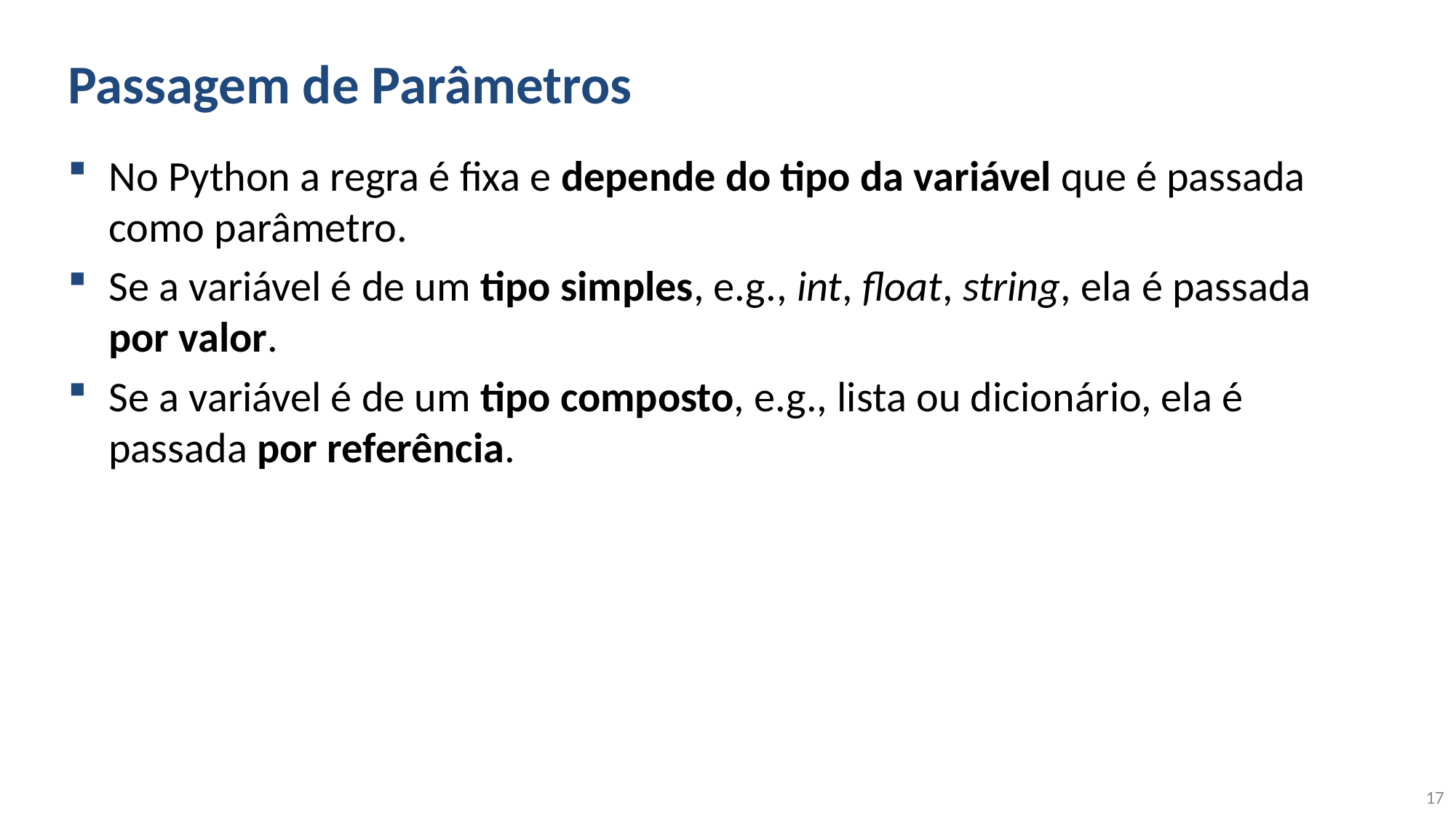

# Passagem de Parâmetros
No Python a regra é fixa e depende do tipo da variável que é passada como parâmetro.
Se a variável é de um tipo simples, e.g., int, float, string, ela é passada por valor.
Se a variável é de um tipo composto, e.g., lista ou dicionário, ela é passada por referência.
17